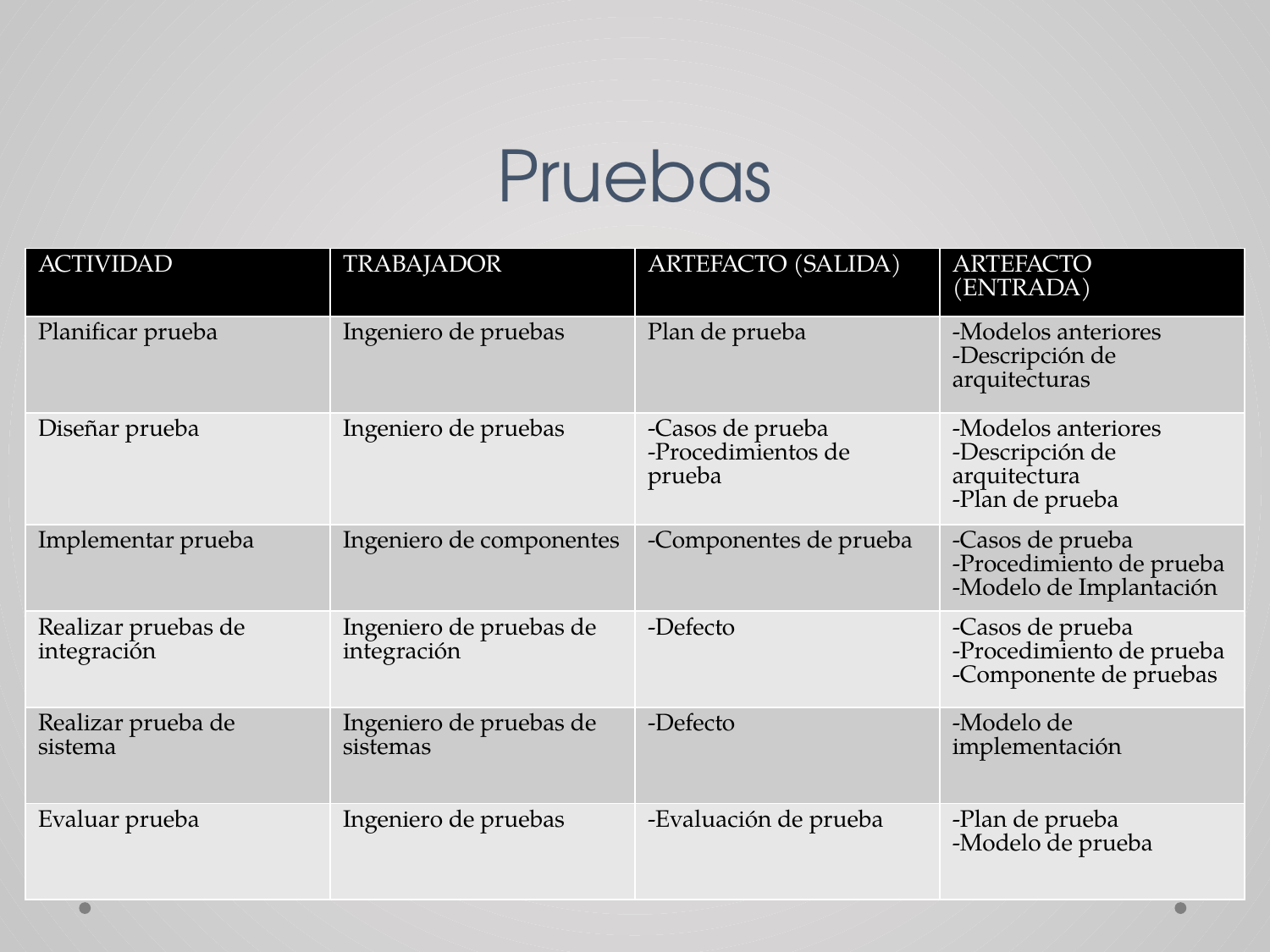

# Pruebas
| ACTIVIDAD | TRABAJADOR | ARTEFACTO (SALIDA) | ARTEFACTO (ENTRADA) |
| --- | --- | --- | --- |
| Planificar prueba | Ingeniero de pruebas | Plan de prueba | -Modelos anteriores -Descripción de arquitecturas |
| Diseñar prueba | Ingeniero de pruebas | -Casos de prueba -Procedimientos de prueba | -Modelos anteriores -Descripción de arquitectura -Plan de prueba |
| Implementar prueba | Ingeniero de componentes | -Componentes de prueba | -Casos de prueba -Procedimiento de prueba -Modelo de Implantación |
| Realizar pruebas de integración | Ingeniero de pruebas de integración | -Defecto | -Casos de prueba -Procedimiento de prueba -Componente de pruebas |
| Realizar prueba de sistema | Ingeniero de pruebas de sistemas | -Defecto | -Modelo de implementación |
| Evaluar prueba | Ingeniero de pruebas | -Evaluación de prueba | -Plan de prueba -Modelo de prueba |